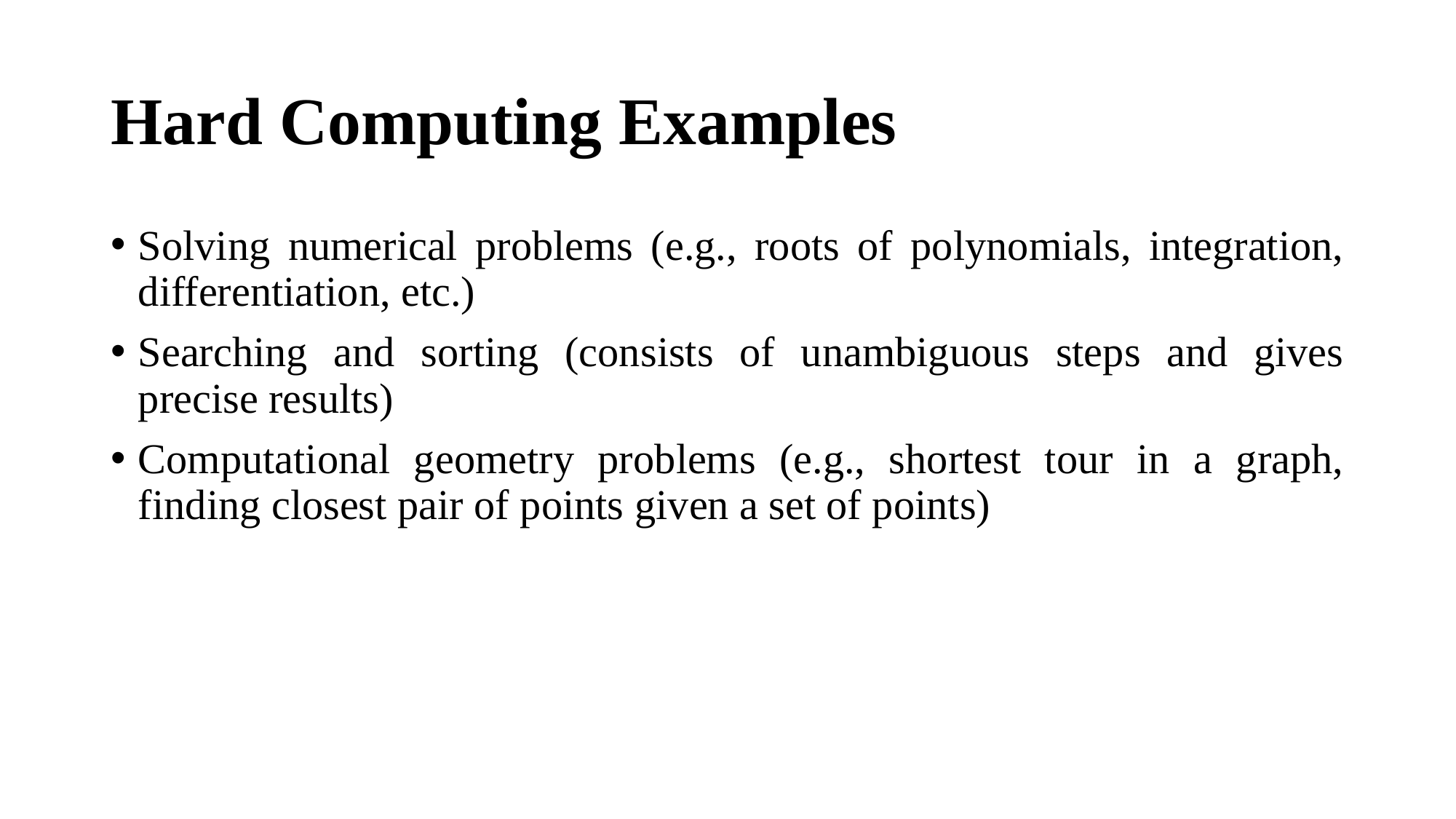

# Hard Computing Examples
Solving numerical problems (e.g., roots of polynomials, integration, differentiation, etc.)
Searching and sorting (consists of unambiguous steps and gives precise results)
Computational geometry problems (e.g., shortest tour in a graph, finding closest pair of points given a set of points)